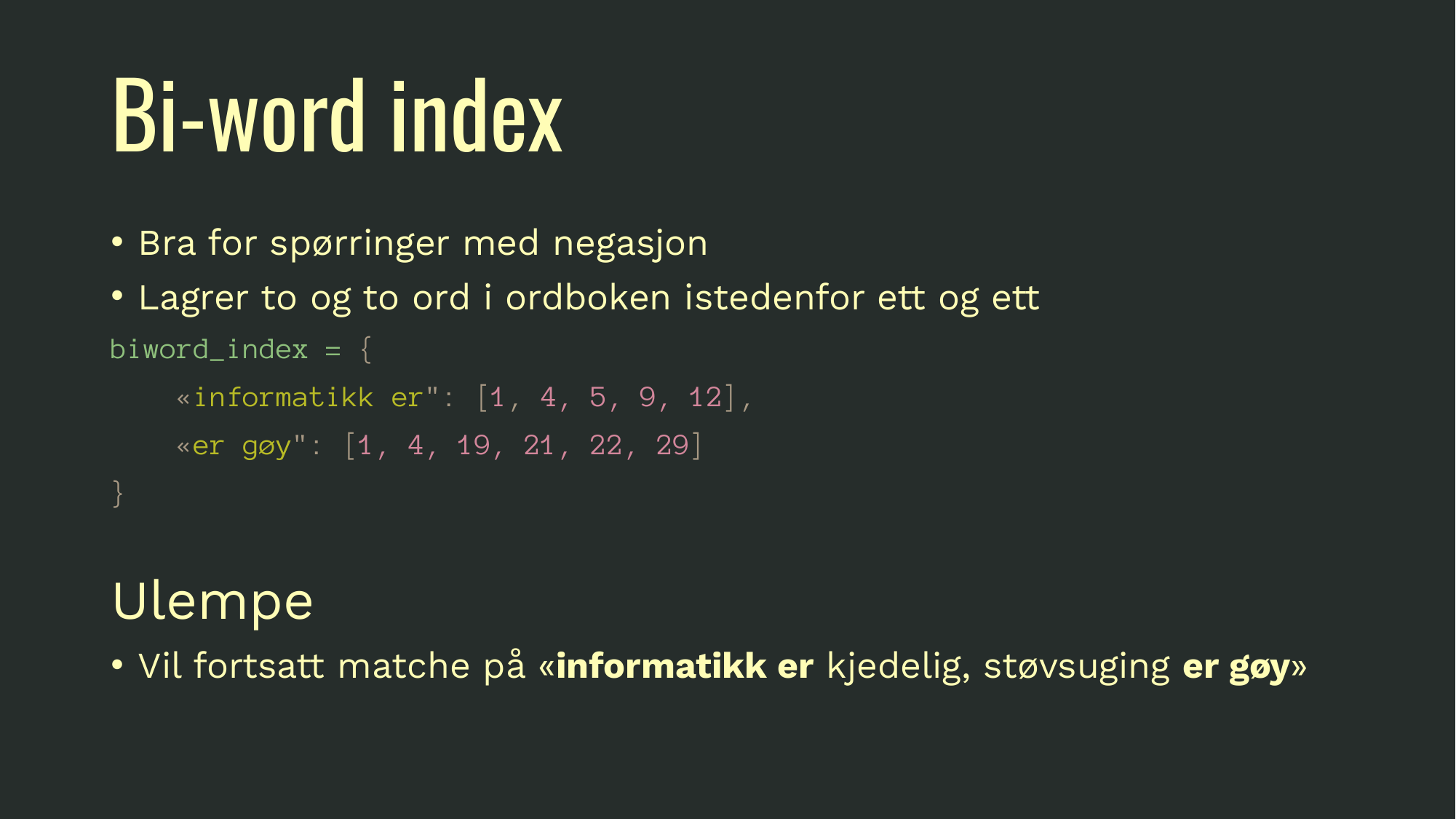

# Bi-word index
Bra for spørringer med negasjon
Lagrer to og to ord i ordboken istedenfor ett og ett
biword_index = {
    «informatikk er": [1, 4, 5, 9, 12],
    «er gøy": [1, 4, 19, 21, 22, 29]
}

Ulempe
Vil fortsatt matche på «informatikk er kjedelig, støvsuging er gøy»